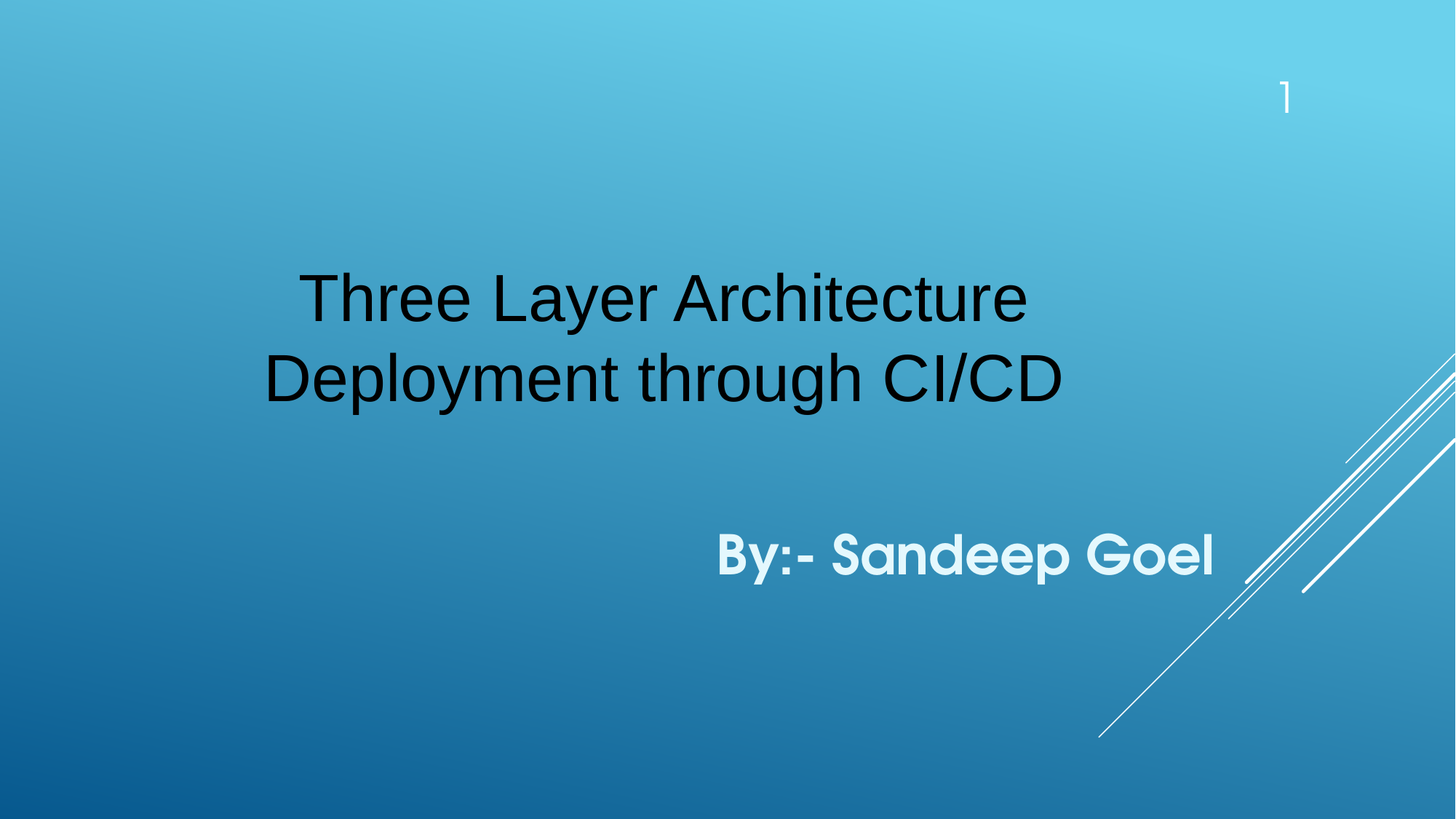

1
Three Layer Architecture Deployment through CI/CD

By:- Sandeep Goel